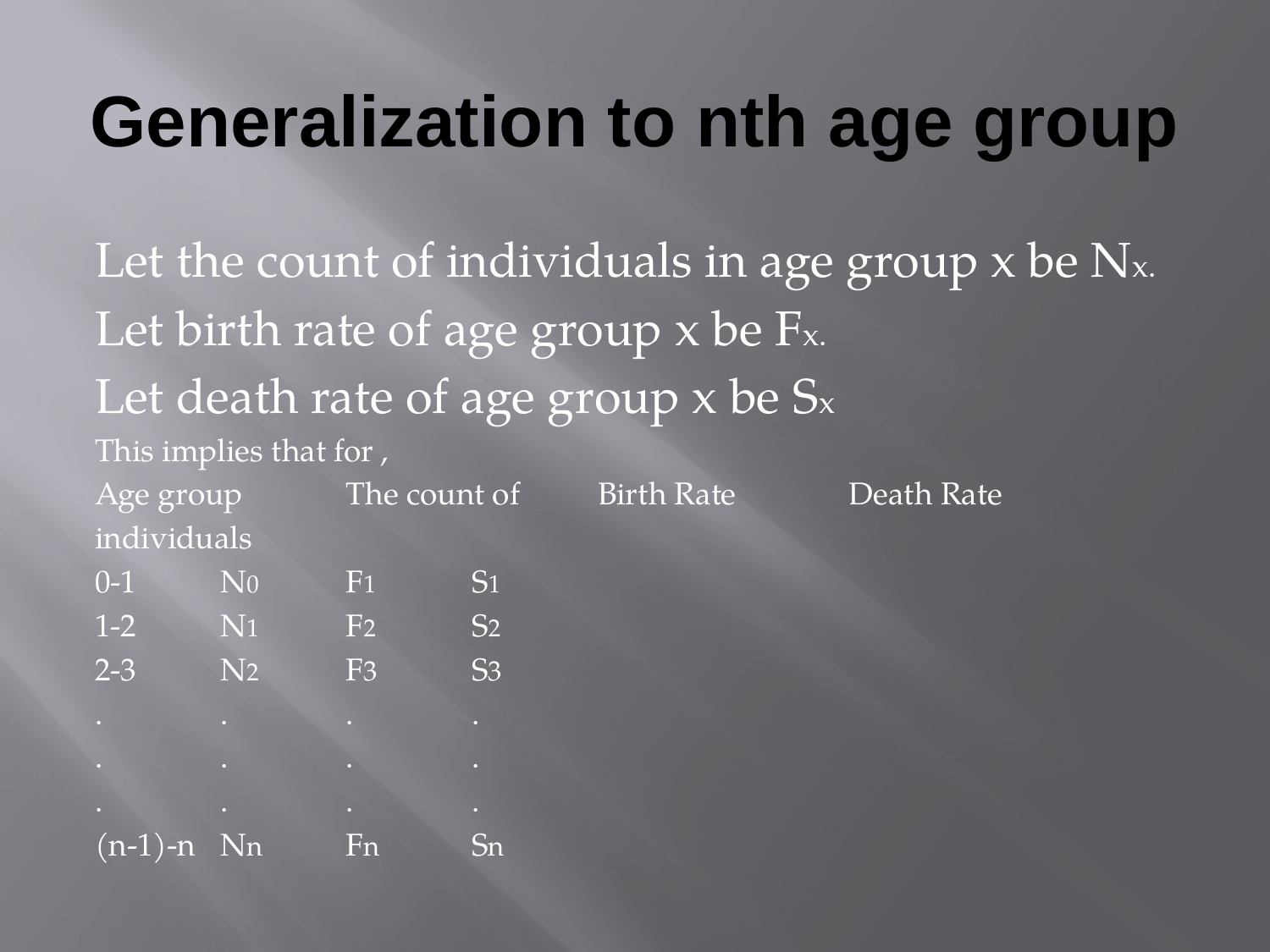

# Generalization to nth age group
Let the count of individuals in age group x be Nx.
Let birth rate of age group x be Fx.
Let death rate of age group x be Sx
This implies that for ,
Age group	The count of	Birth Rate 	Death Rate
		individuals
0-1		N0		F1		S1
1-2		N1		F2		S2
2-3		N2		F3		S3
.		.		.		.
.		.		.		.
.		.		.		.
(n-1)-n		Nn		Fn		Sn